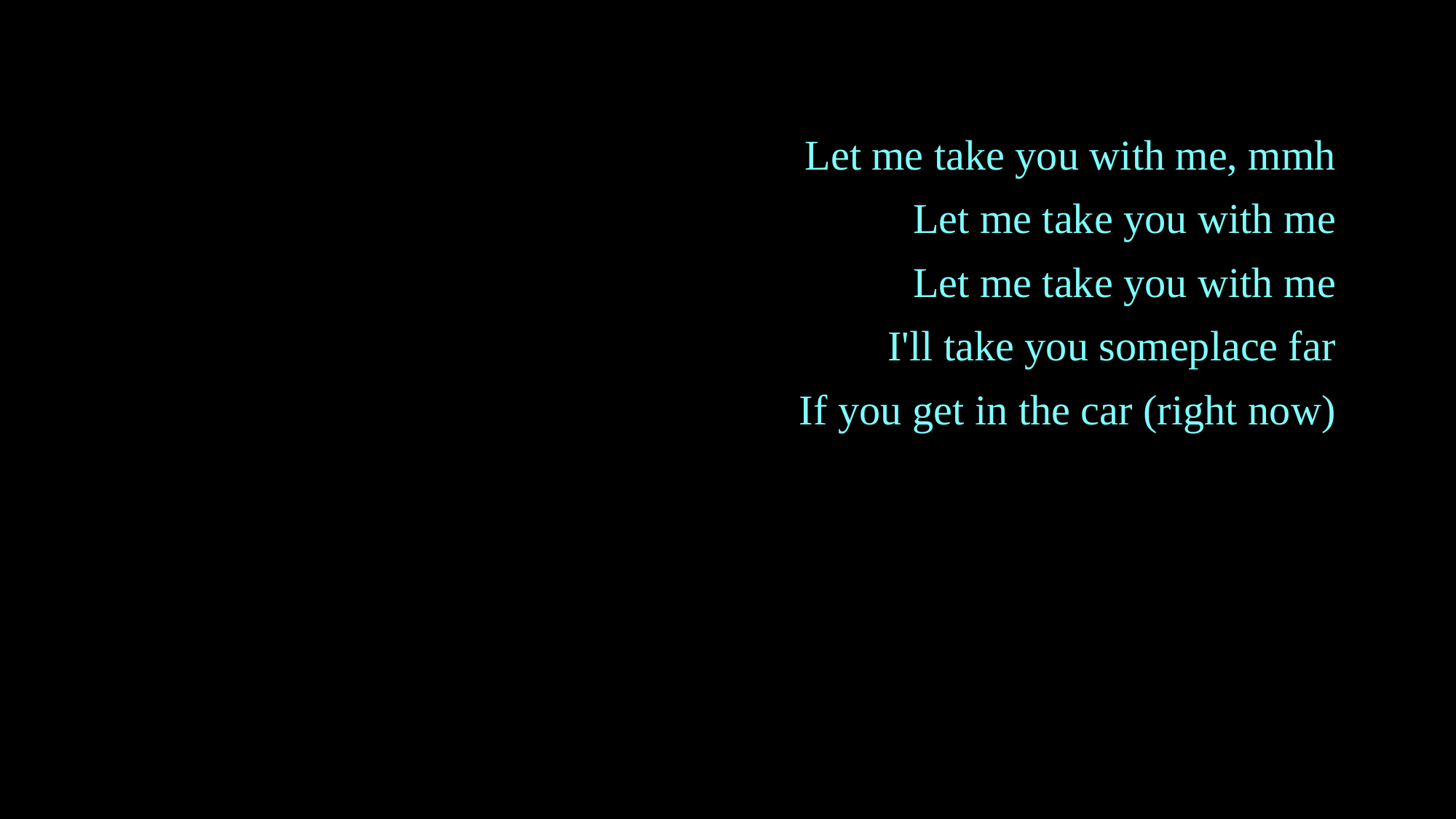

Let me take you with me, mmh
Let me take you with me
Let me take you with me
I'll take you someplace far
If you get in the car (right now)